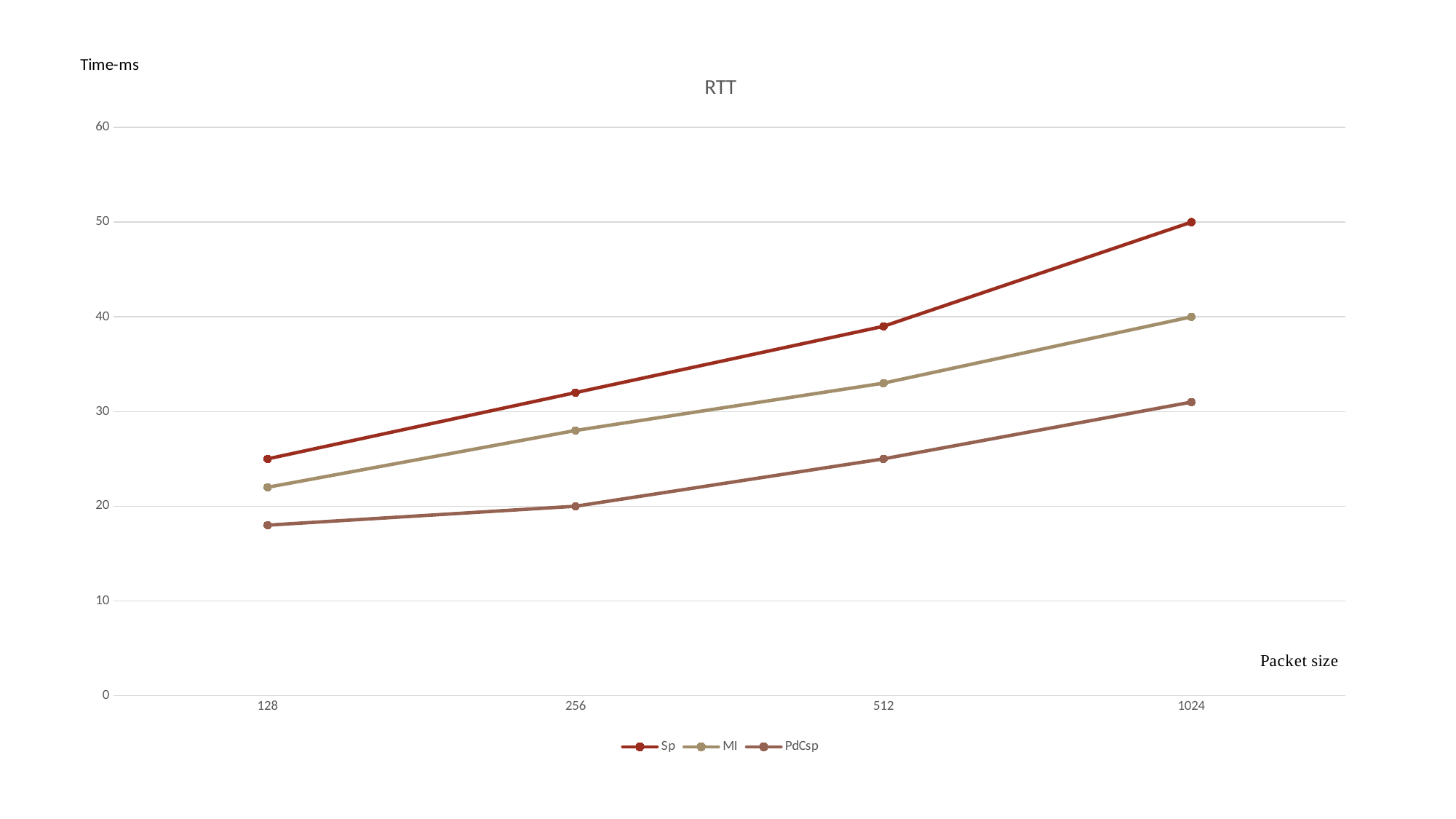

### Chart: RTT

| Category | Sp | MI | PdCsp |
|---|---|---|---|
| 128 | 25.0 | 22.0 | 18.0 |
| 256 | 32.0 | 28.0 | 20.0 |
| 512 | 39.0 | 33.0 | 25.0 |
| 1024 | 50.0 | 40.0 | 31.0 |